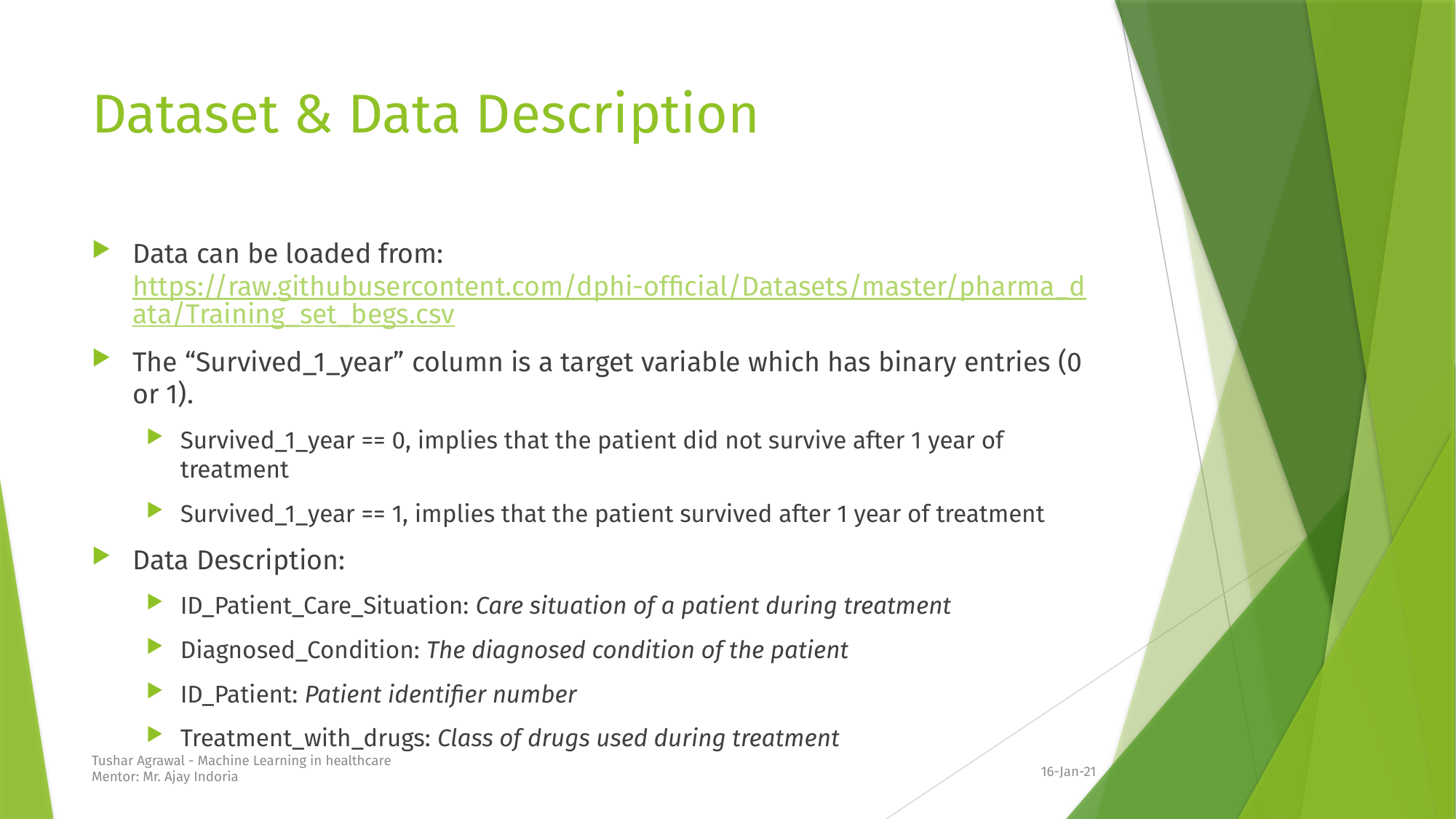

# Dataset & Data Description
Data can be loaded from: https://raw.githubusercontent.com/dphi-official/Datasets/master/pharma_data/Training_set_begs.csv
The “Survived_1_year” column is a target variable which has binary entries (0 or 1).
Survived_1_year == 0, implies that the patient did not survive after 1 year of treatment
Survived_1_year == 1, implies that the patient survived after 1 year of treatment
Data Description:
ID_Patient_Care_Situation: Care situation of a patient during treatment
Diagnosed_Condition: The diagnosed condition of the patient
ID_Patient: Patient identifier number
Treatment_with_drugs: Class of drugs used during treatment
Tushar Agrawal - Machine Learning in healthcare
Mentor: Mr. Ajay Indoria
16-Jan-21